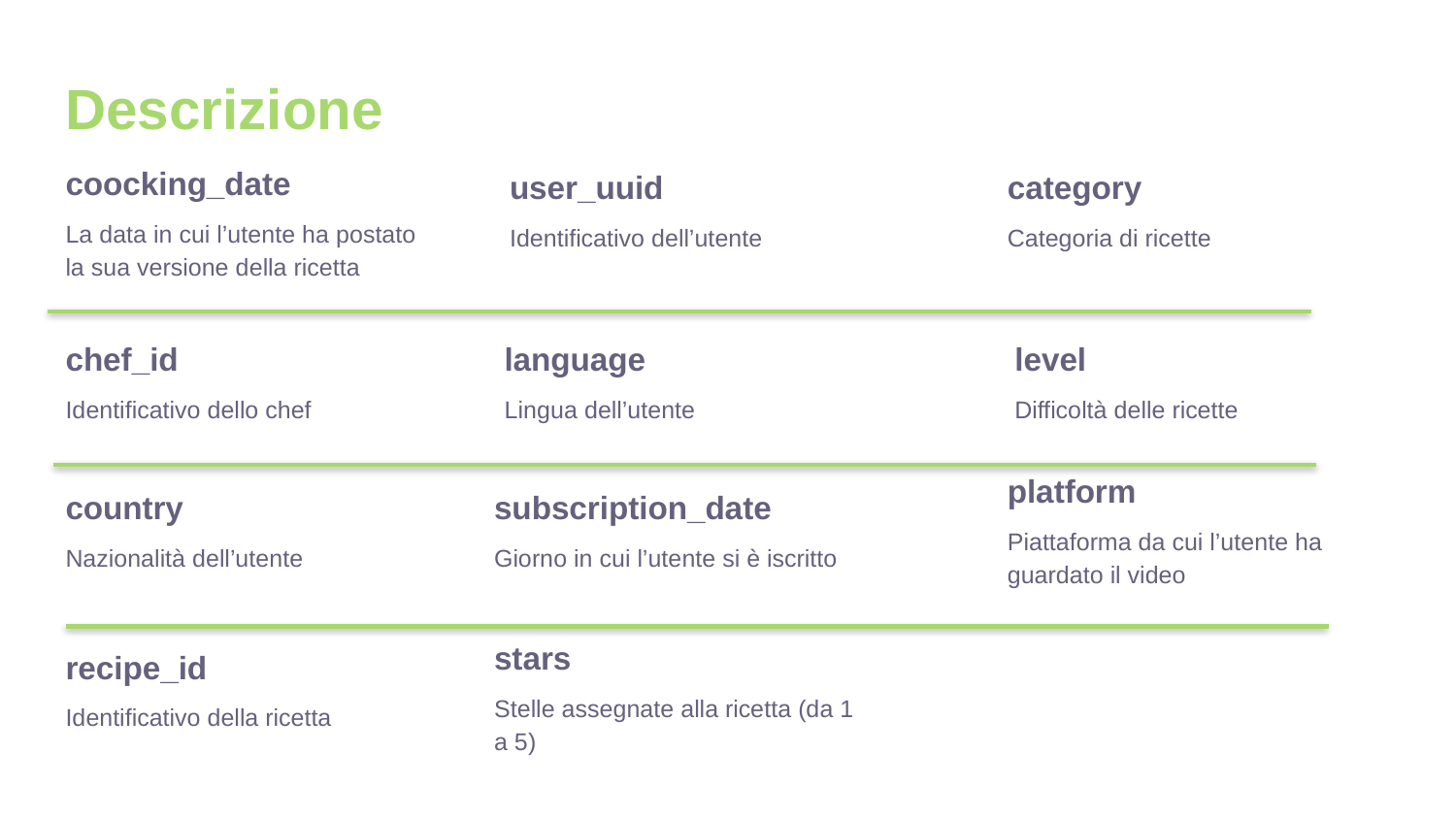

# Descrizione
coocking_date
La data in cui l’utente ha postato la sua versione della ricetta
user_uuid
Identificativo dell’utente
category
Categoria di ricette

language
Lingua dell’utente
level
Difficoltà delle ricette

chef_id
Identificativo dello chef
platform
Piattaforma da cui l’utente ha guardato il video

country
Nazionalità dell’utente
subscription_date
Giorno in cui l’utente si è iscritto
stars
Stelle assegnate alla ricetta (da 1 a 5)
recipe_id
Identificativo della ricetta